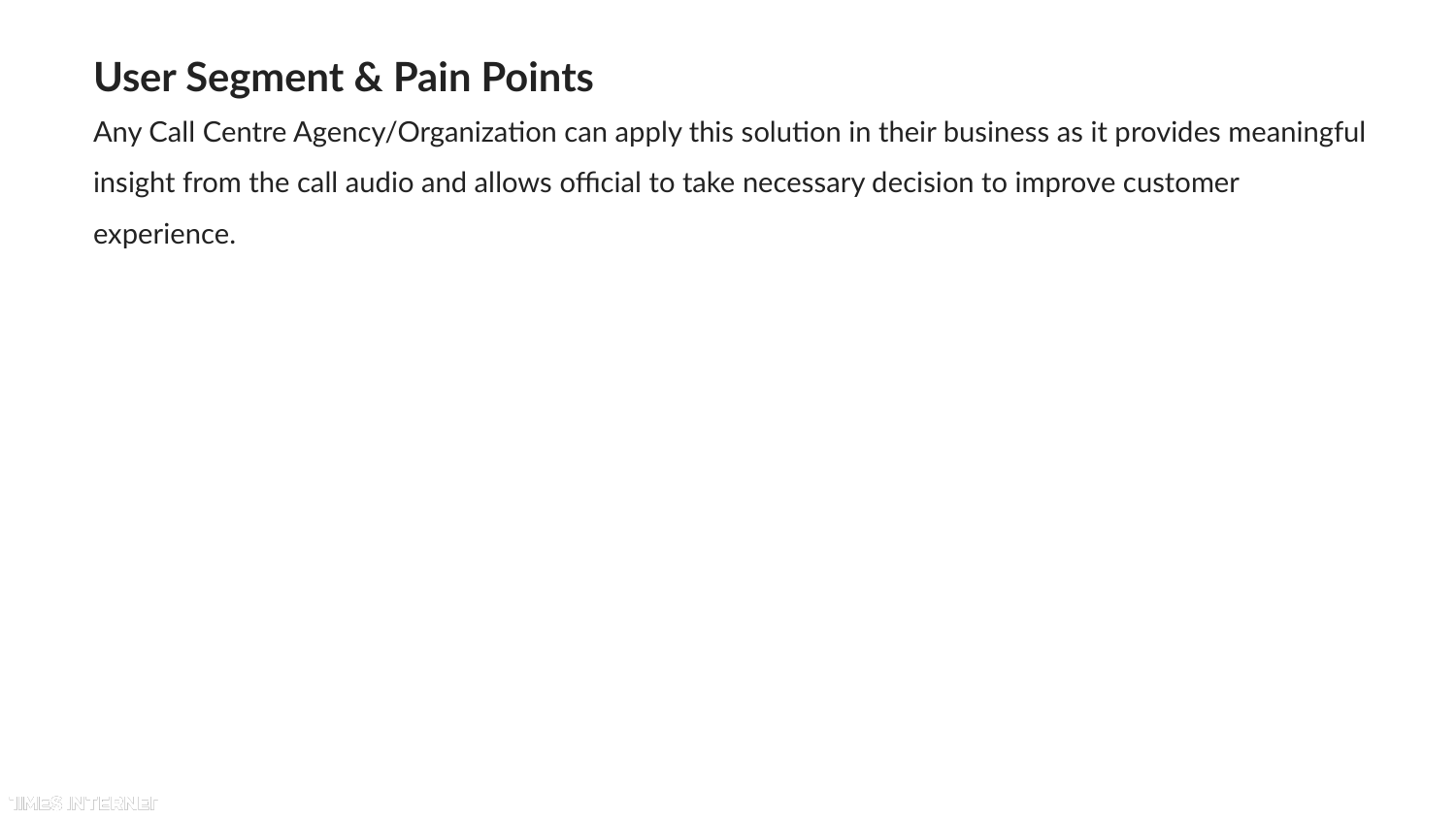

# User Segment & Pain Points
Any Call Centre Agency/Organization can apply this solution in their business as it provides meaningful insight from the call audio and allows official to take necessary decision to improve customer experience.